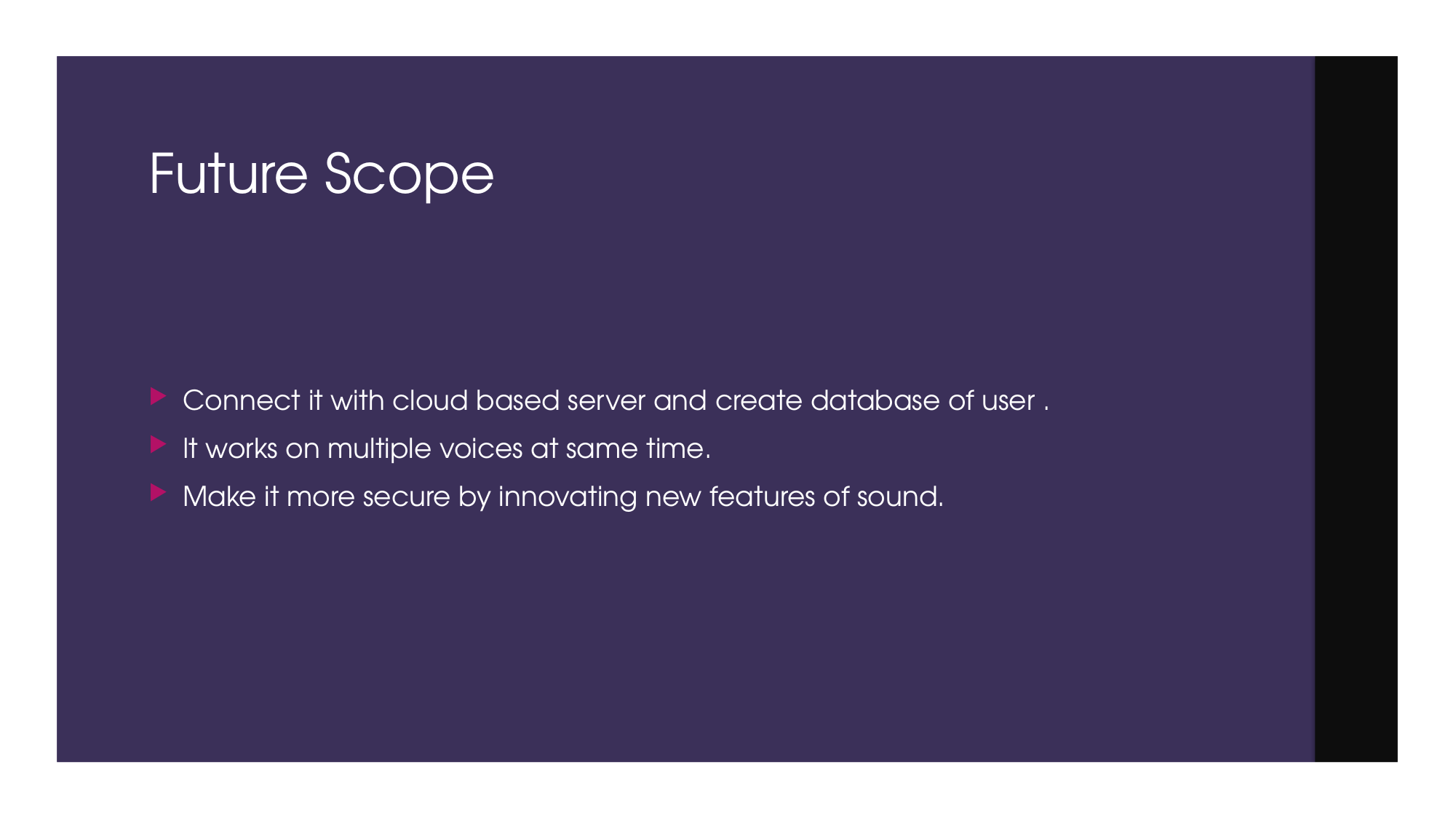

9

# Future Scope
Connect it with cloud based server and create database of user .
It works on multiple voices at same time.
Make it more secure by innovating new features of sound.